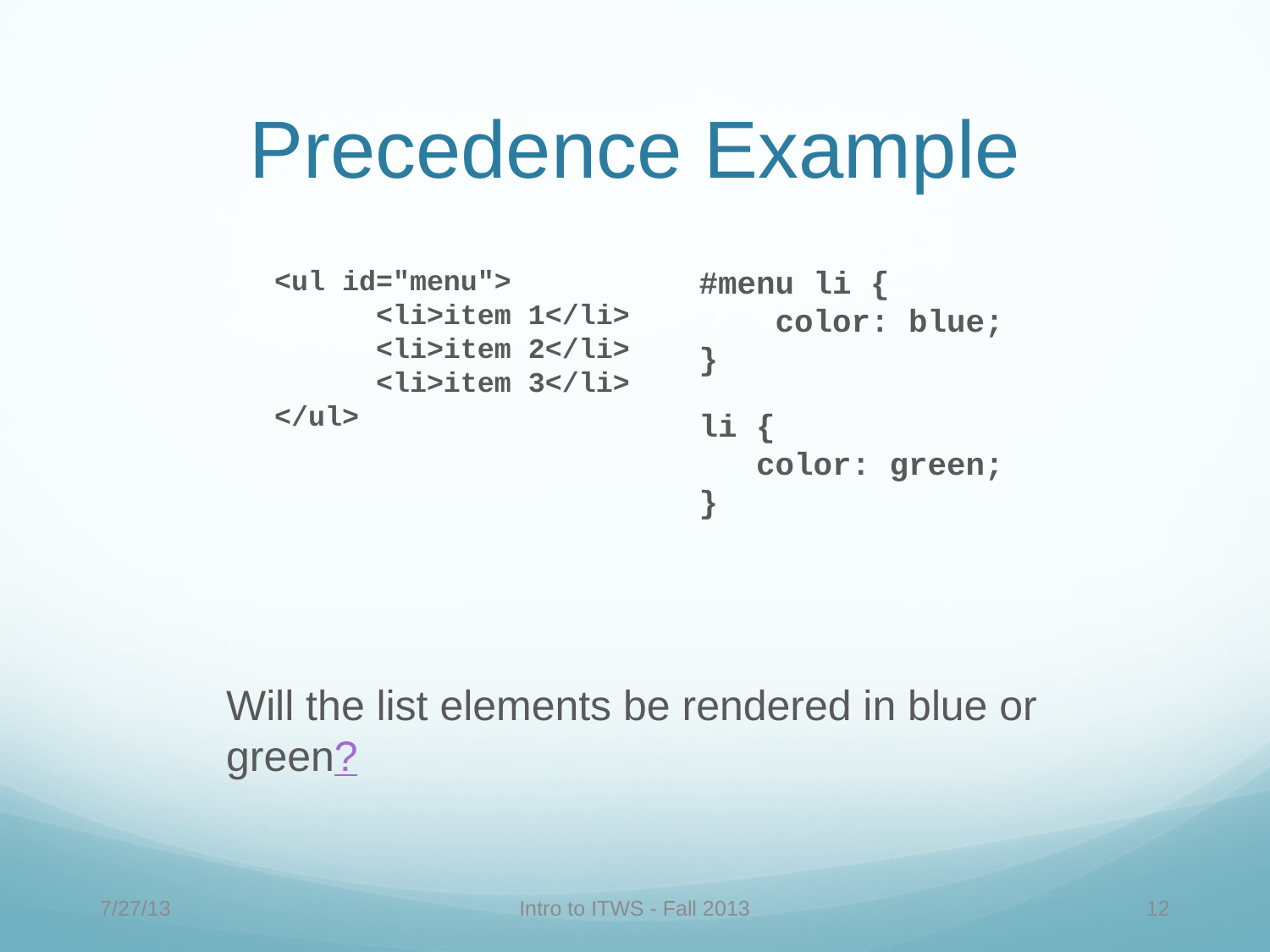

# Precedence Example
<ul id="menu">
      <li>item 1</li>
      <li>item 2</li>
      <li>item 3</li>
</ul>

#menu li {
    color: blue;
}
li {
   color: green;
}
Will the list elements be rendered in blue or green?
7/27/13
Intro to ITWS - Fall 2013
12